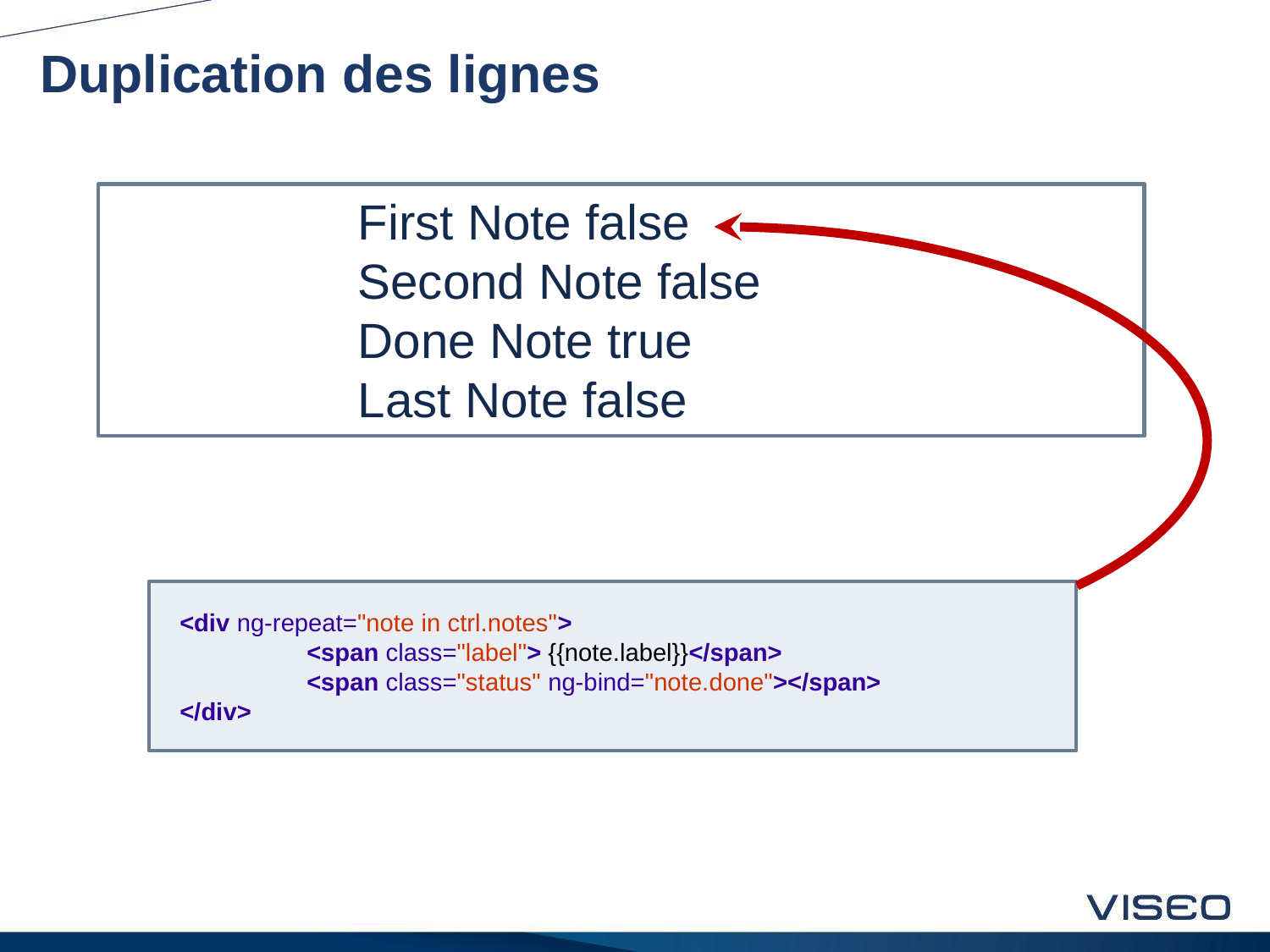

# Duplication des lignes
First Note false
Second Note false
Done Note true
Last Note false

<div ng-repeat="note in ctrl.notes">
	<span class="label"> {{note.label}}</span>
	<span class="status" ng-bind="note.done"></span>
</div>